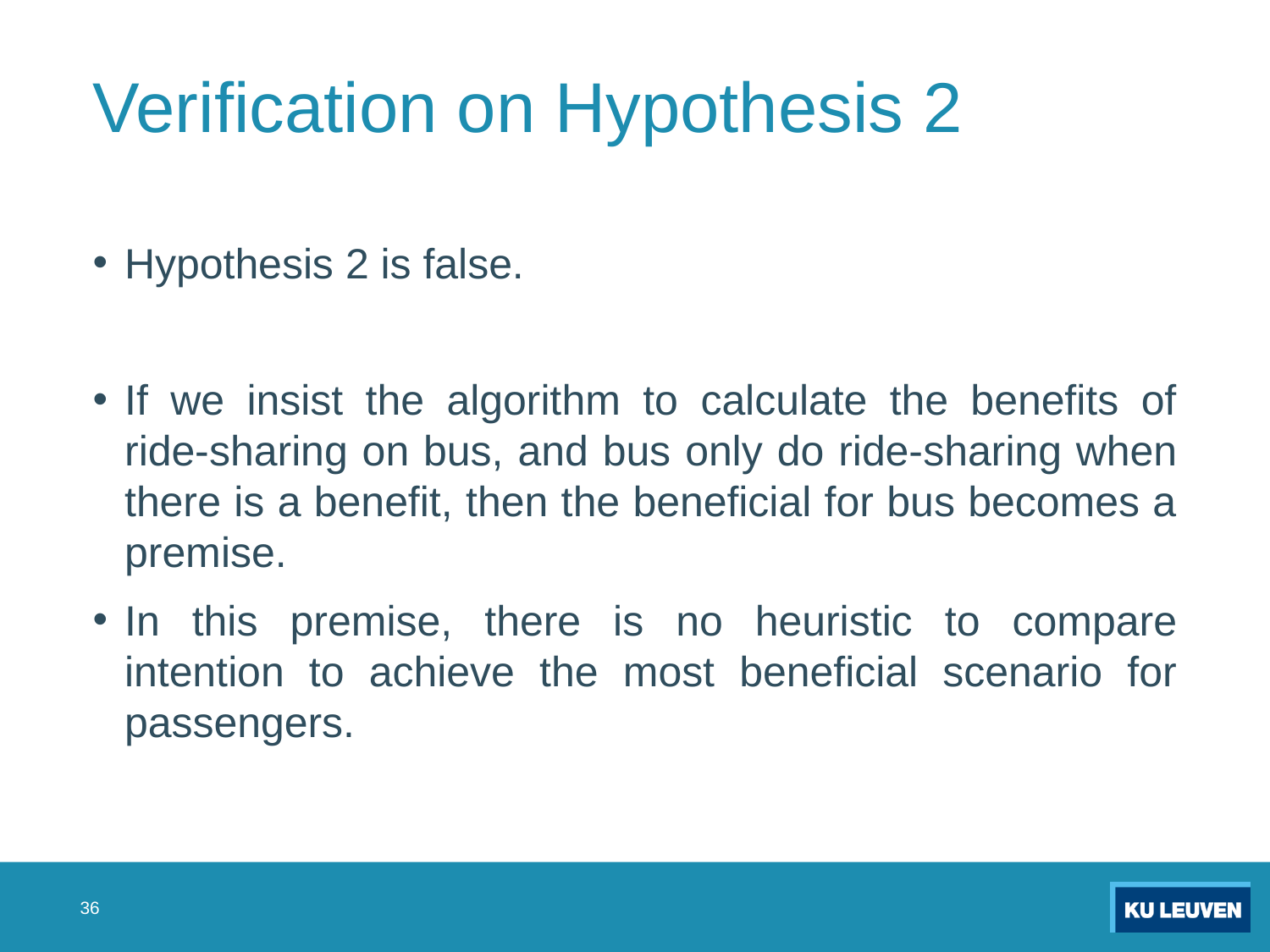

# Verification on Hypothesis 2
Hypothesis 2 is false.

If we insist the algorithm to calculate the benefits of ride-sharing on bus, and bus only do ride-sharing when there is a benefit, then the beneficial for bus becomes a premise.
In this premise, there is no heuristic to compare intention to achieve the most beneficial scenario for passengers.

36